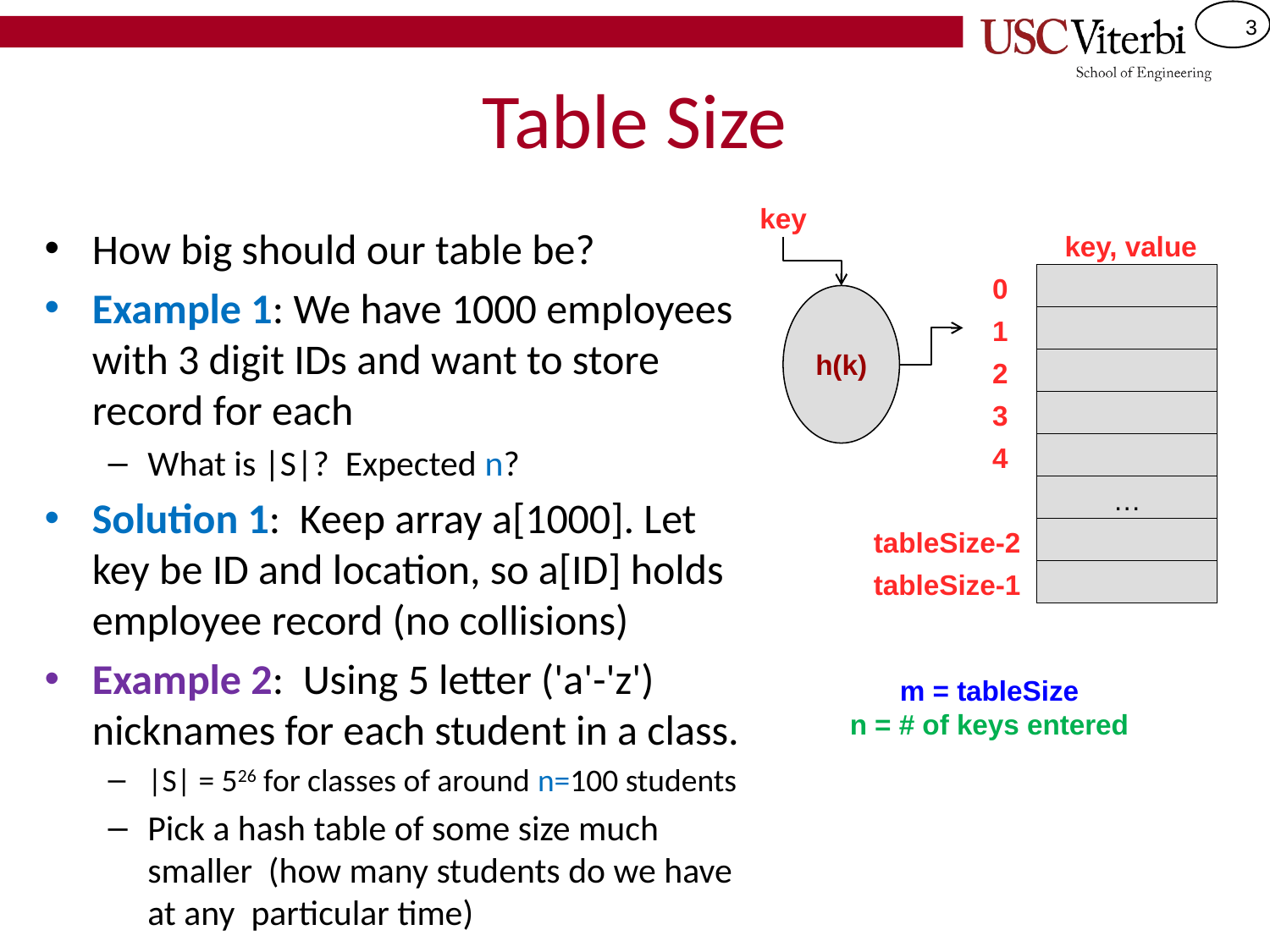

# Table Size
key
How big should our table be?
Example 1: We have 1000 employees with 3 digit IDs and want to store record for each
What is |S|?  Expected n?
Solution 1:  Keep array a[1000]. Let key be ID and location, so a[ID] holds employee record (no collisions)
Example 2:  Using 5 letter ('a'-'z') nicknames for each student in a class.
|S| = 526 for classes of around n=100 students
Pick a hash table of some size much smaller  (how many students do we have at any  particular time)
 key, value
0

h(k)
1

2

3

4

…
tableSize-2

tableSize-1

m = tableSize
n = # of keys entered